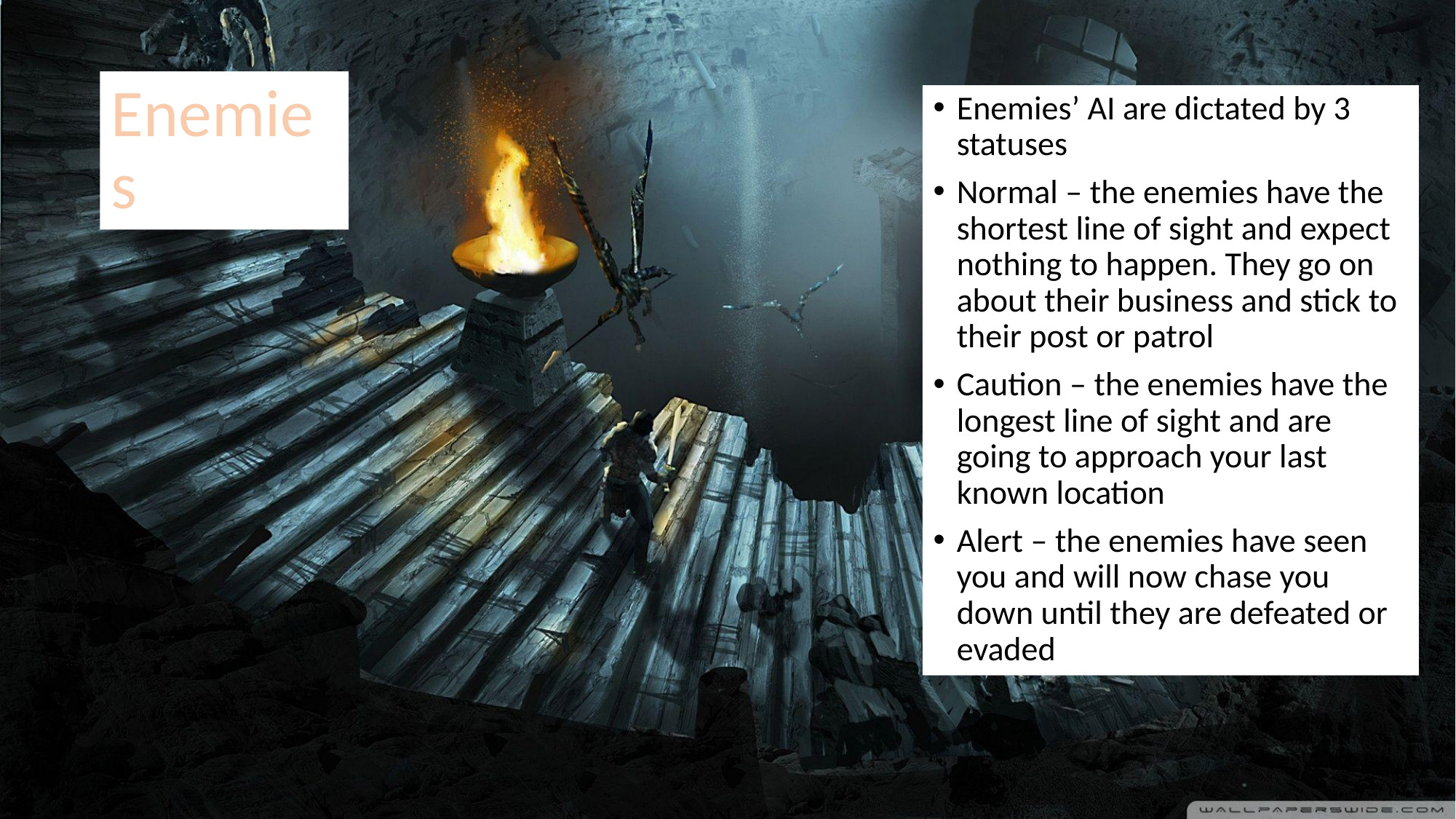

# Enemies
Enemies’ AI are dictated by 3 statuses
Normal – the enemies have the shortest line of sight and expect nothing to happen. They go on about their business and stick to their post or patrol
Caution – the enemies have the longest line of sight and are going to approach your last known location
Alert – the enemies have seen you and will now chase you down until they are defeated or evaded